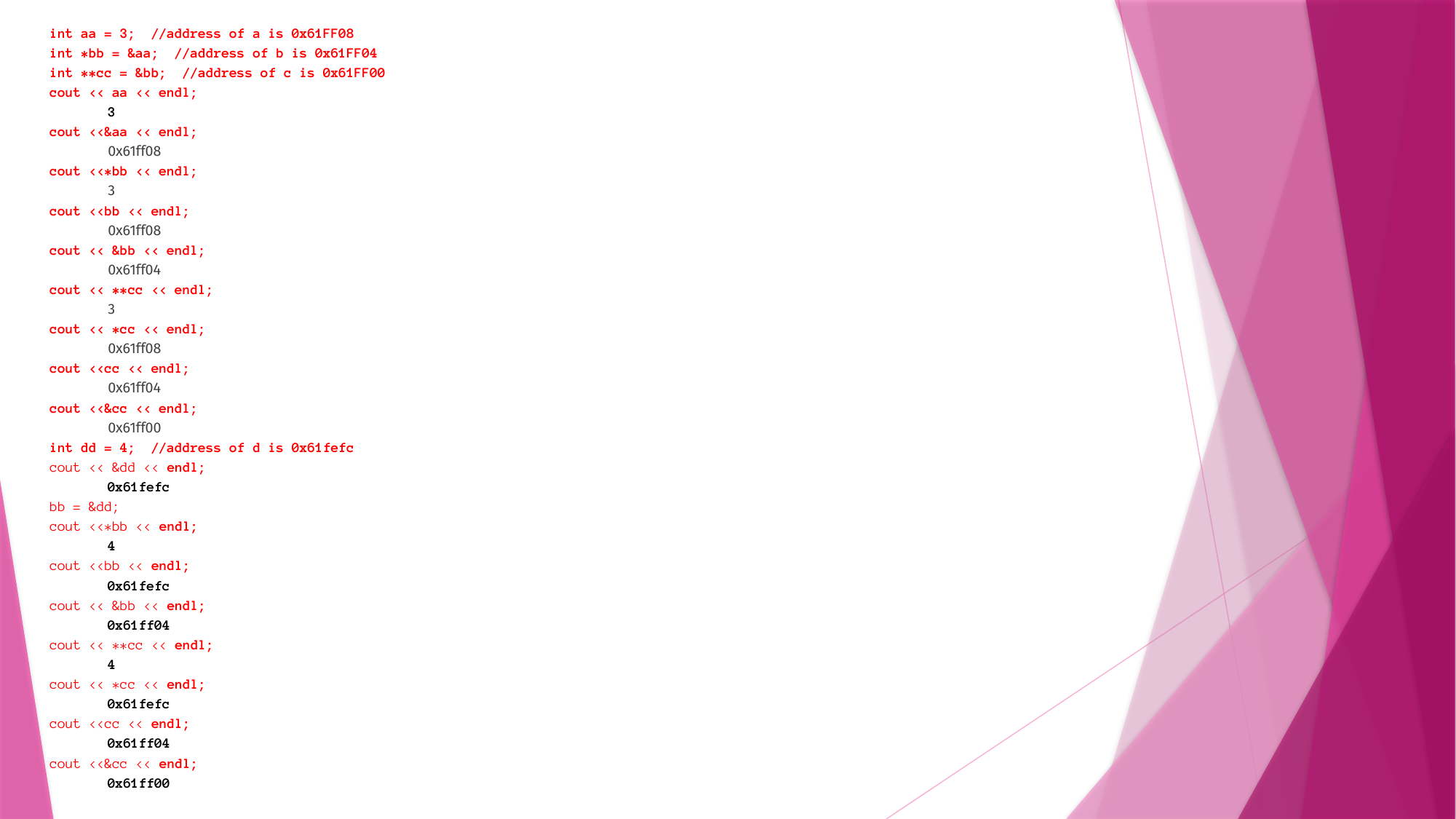

int aa = 3;  //address of a is 0x61FF08
int *bb = &aa;  //address of b is 0x61FF04
int **cc = &bb;  //address of c is 0x61FF00
cout << aa << endl;
	3
cout <<&aa << endl;
	0x61ff08
cout <<*bb << endl;
	3
cout <<bb << endl;
	0x61ff08
cout << &bb << endl;
	0x61ff04
cout << **cc << endl;
	3
cout << *cc << endl;
	0x61ff08
cout <<cc << endl;
	0x61ff04
cout <<&cc << endl;
	0x61ff00
int dd = 4;  //address of d is 0x61fefc
cout << &dd << endl;
	0x61fefc
bb = &dd;
cout <<*bb << endl;
	4
cout <<bb << endl;
	0x61fefc
cout << &bb << endl;
	0x61ff04
cout << **cc << endl;
	4
cout << *cc << endl;
	0x61fefc
cout <<cc << endl;
	0x61ff04
cout <<&cc << endl;
	0x61ff00